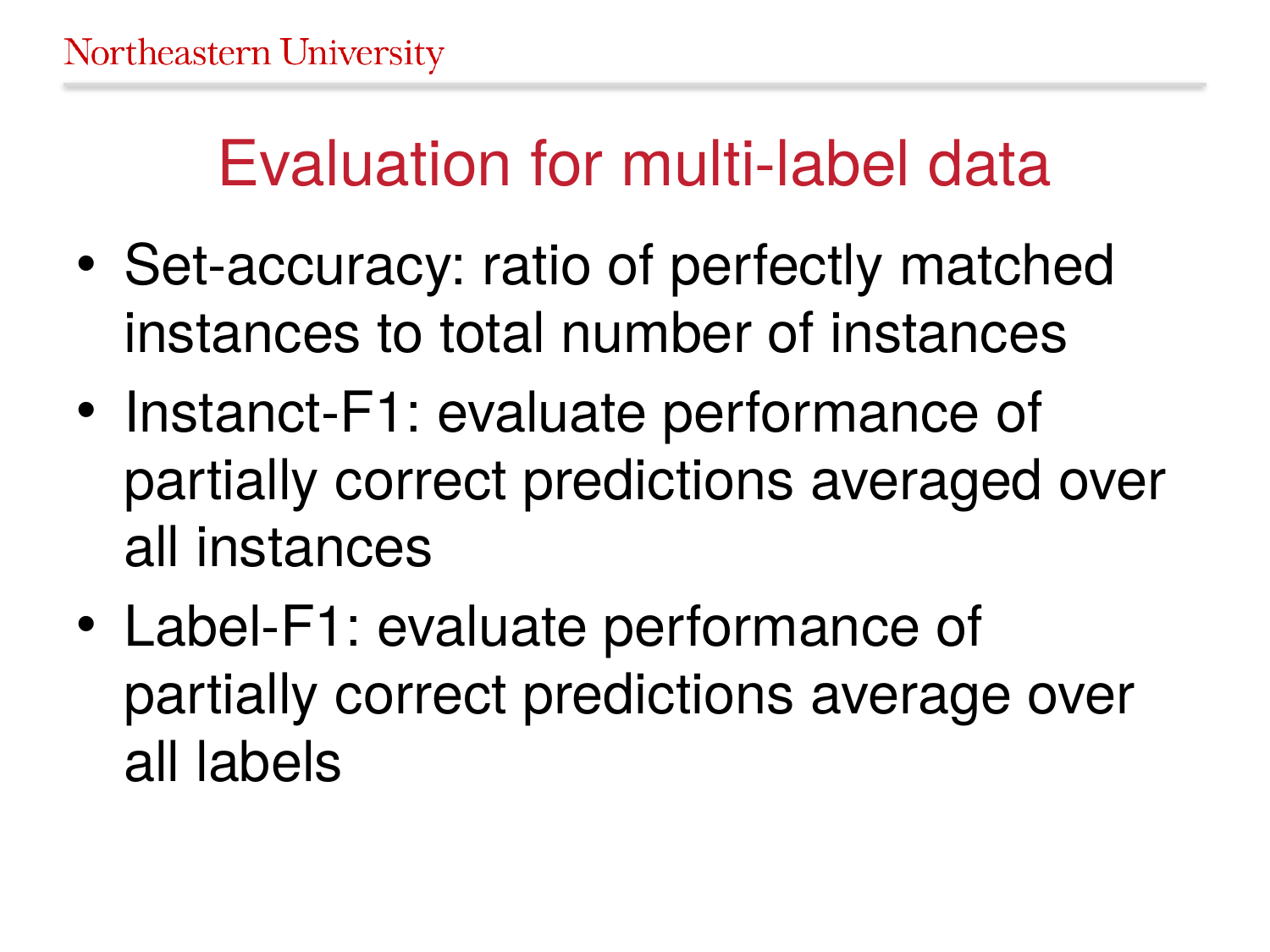

# Evaluation for multi-label data
Set-accuracy: ratio of perfectly matched instances to total number of instances
Instanct-F1: evaluate performance of partially correct predictions averaged over all instances
Label-F1: evaluate performance of partially correct predictions average over all labels